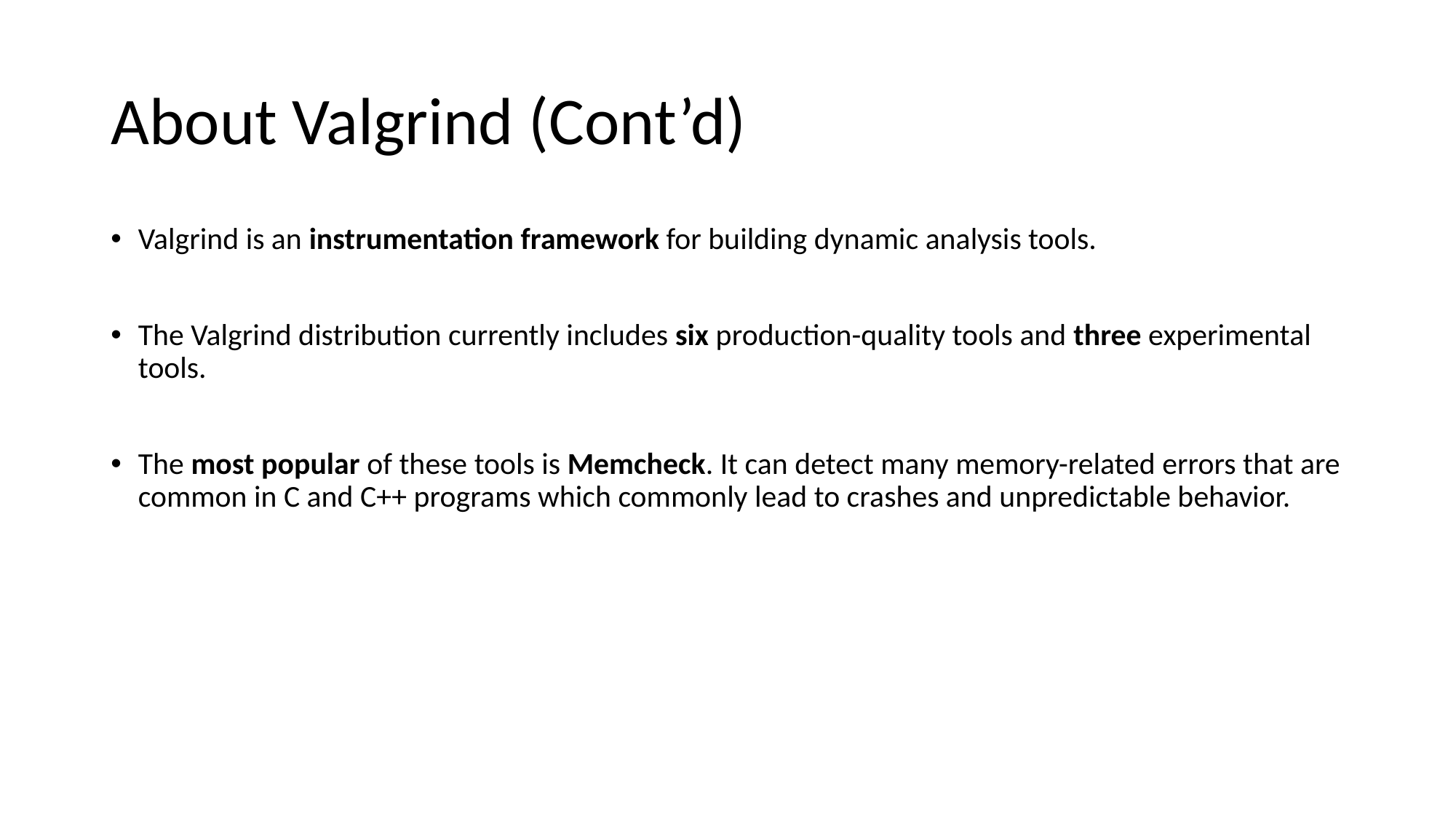

# About Valgrind (Cont’d)
Valgrind is an instrumentation framework for building dynamic analysis tools.

The Valgrind distribution currently includes six production-quality tools and three experimental tools.

The most popular of these tools is Memcheck. It can detect many memory-related errors that are common in C and C++ programs which commonly lead to crashes and unpredictable behavior.